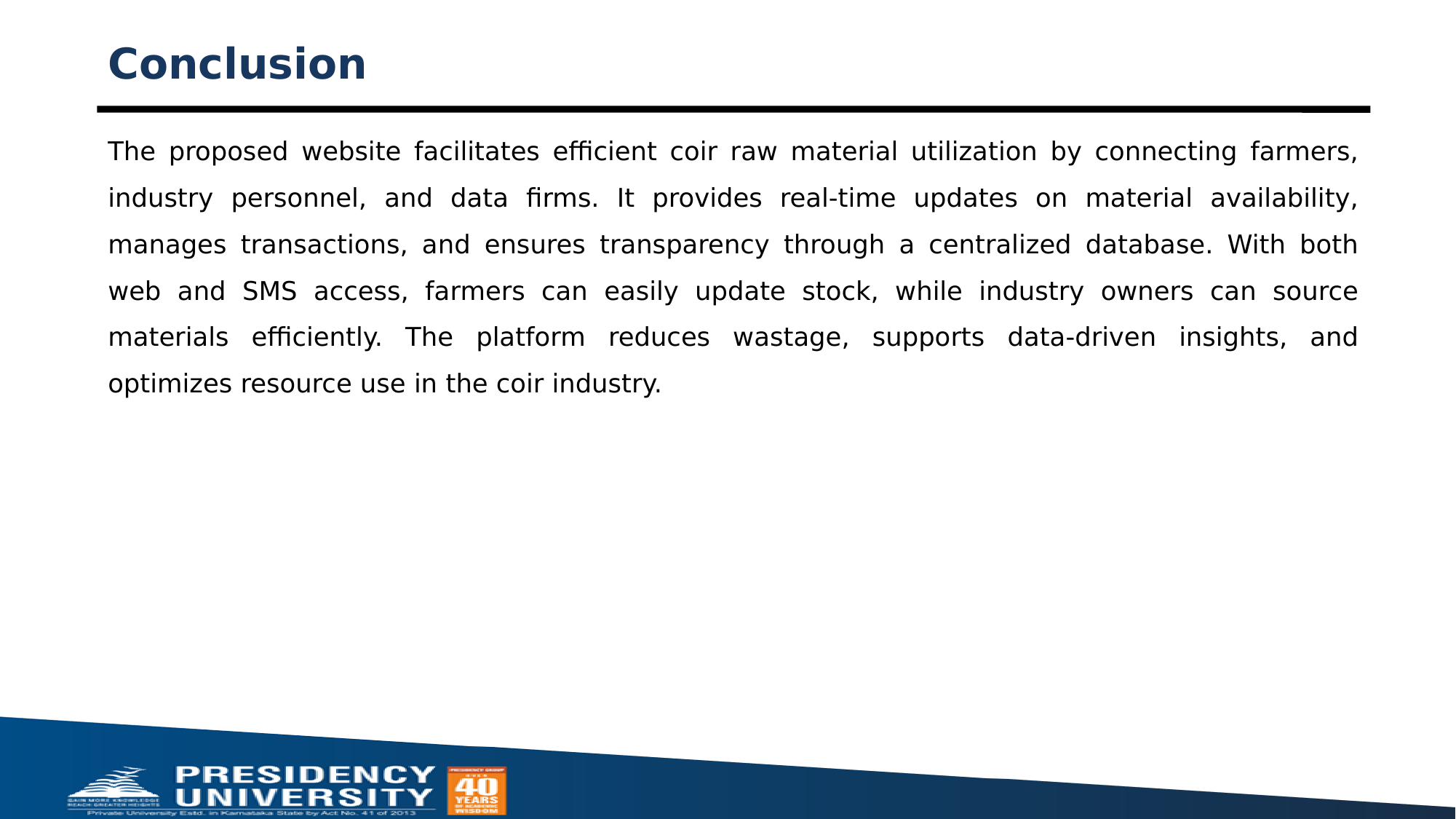

# Conclusion
The proposed website facilitates efficient coir raw material utilization by connecting farmers, industry personnel, and data firms. It provides real-time updates on material availability, manages transactions, and ensures transparency through a centralized database. With both web and SMS access, farmers can easily update stock, while industry owners can source materials efficiently. The platform reduces wastage, supports data-driven insights, and optimizes resource use in the coir industry.